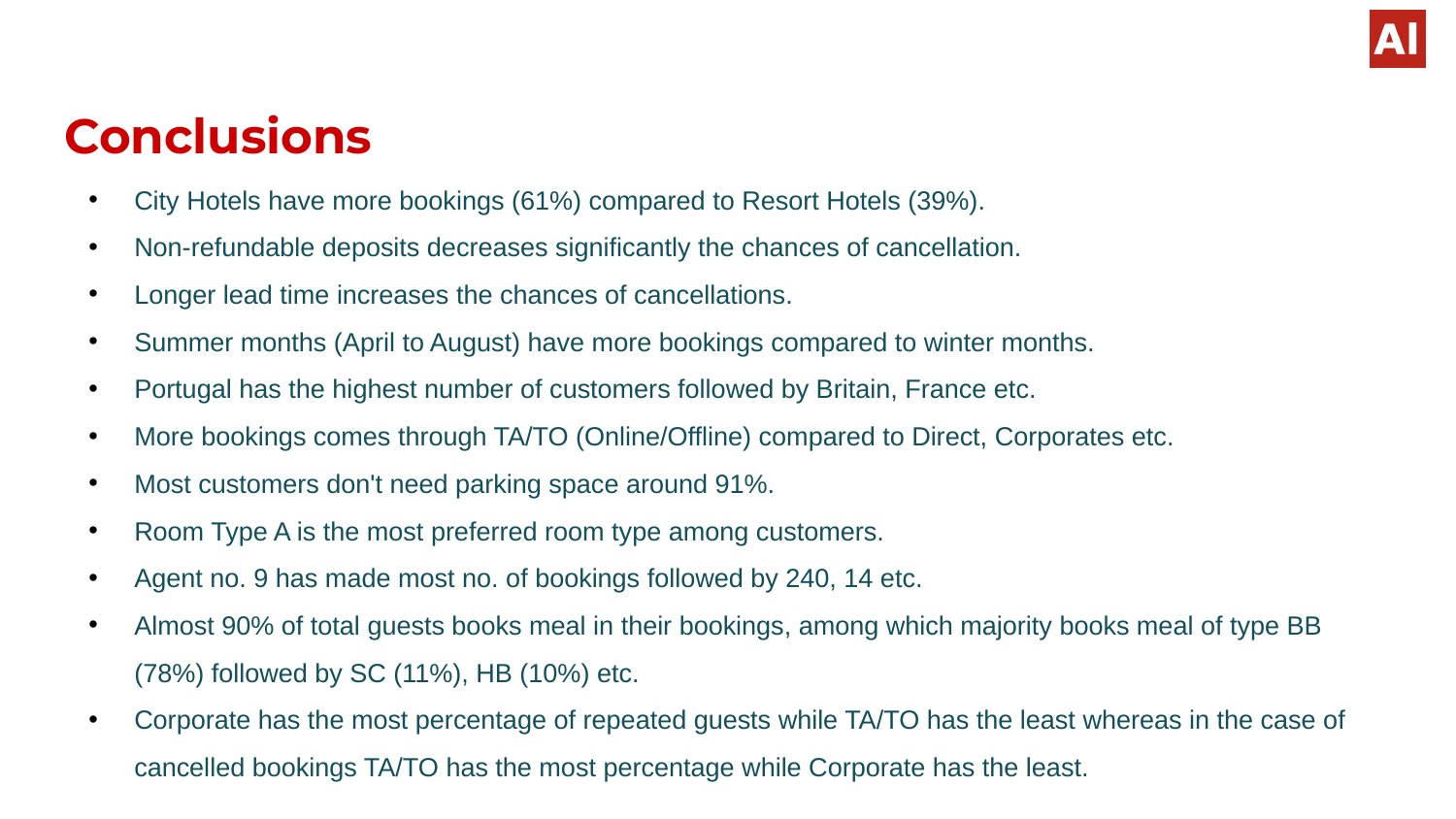

# Conclusions
City Hotels have more bookings (61%) compared to Resort Hotels (39%).
Non-refundable deposits decreases significantly the chances of cancellation.
Longer lead time increases the chances of cancellations.
Summer months (April to August) have more bookings compared to winter months.
Portugal has the highest number of customers followed by Britain, France etc.
More bookings comes through TA/TO (Online/Offline) compared to Direct, Corporates etc.
Most customers don't need parking space around 91%.
Room Type A is the most preferred room type among customers.
Agent no. 9 has made most no. of bookings followed by 240, 14 etc.
Almost 90% of total guests books meal in their bookings, among which majority books meal of type BB (78%) followed by SC (11%), HB (10%) etc.
Corporate has the most percentage of repeated guests while TA/TO has the least whereas in the case of cancelled bookings TA/TO has the most percentage while Corporate has the least.